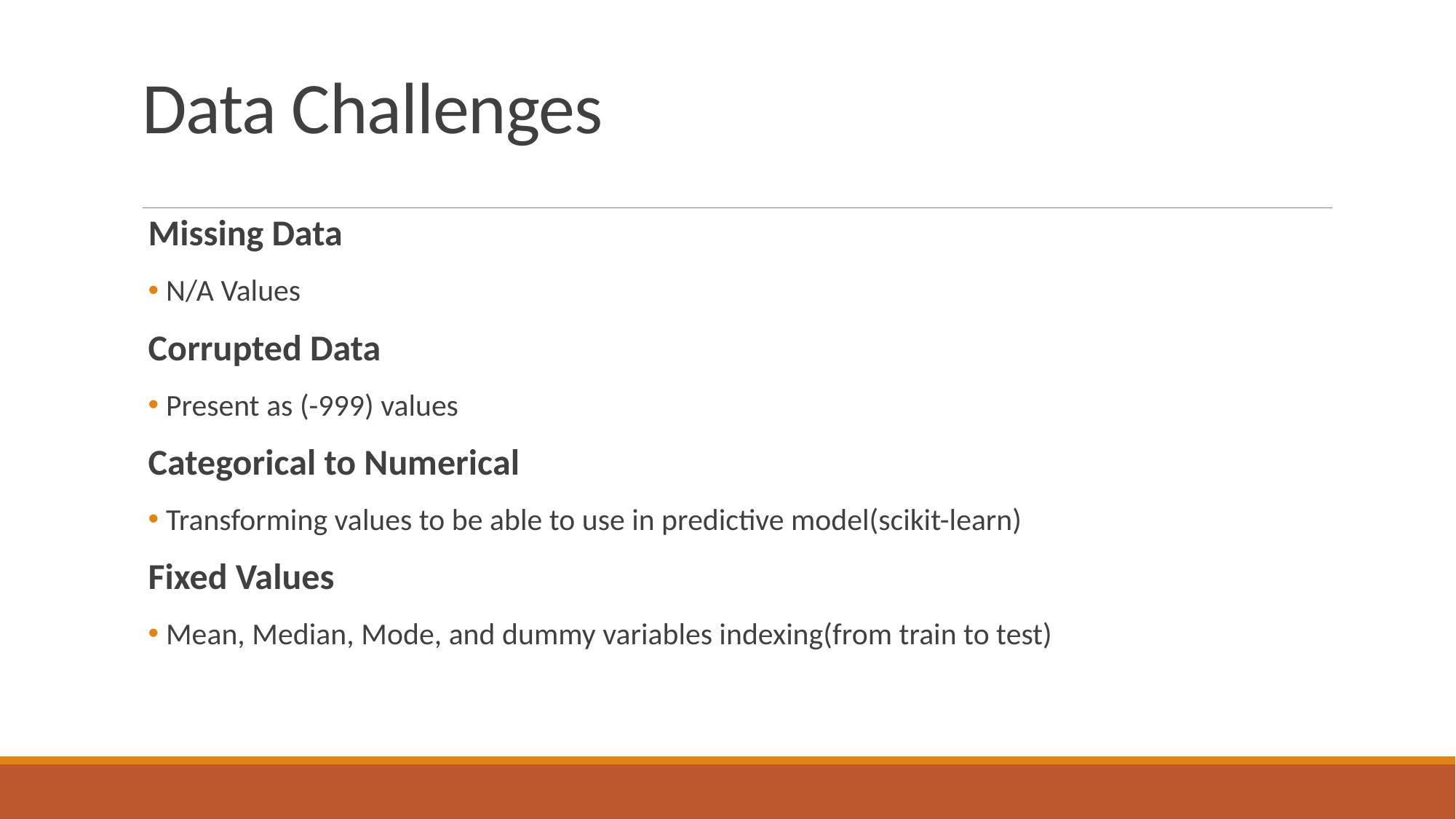

# Data Challenges
Missing Data
 N/A Values
Corrupted Data
 Present as (-999) values
Categorical to Numerical
 Transforming values to be able to use in predictive model(scikit-learn)
Fixed Values
 Mean, Median, Mode, and dummy variables indexing(from train to test)